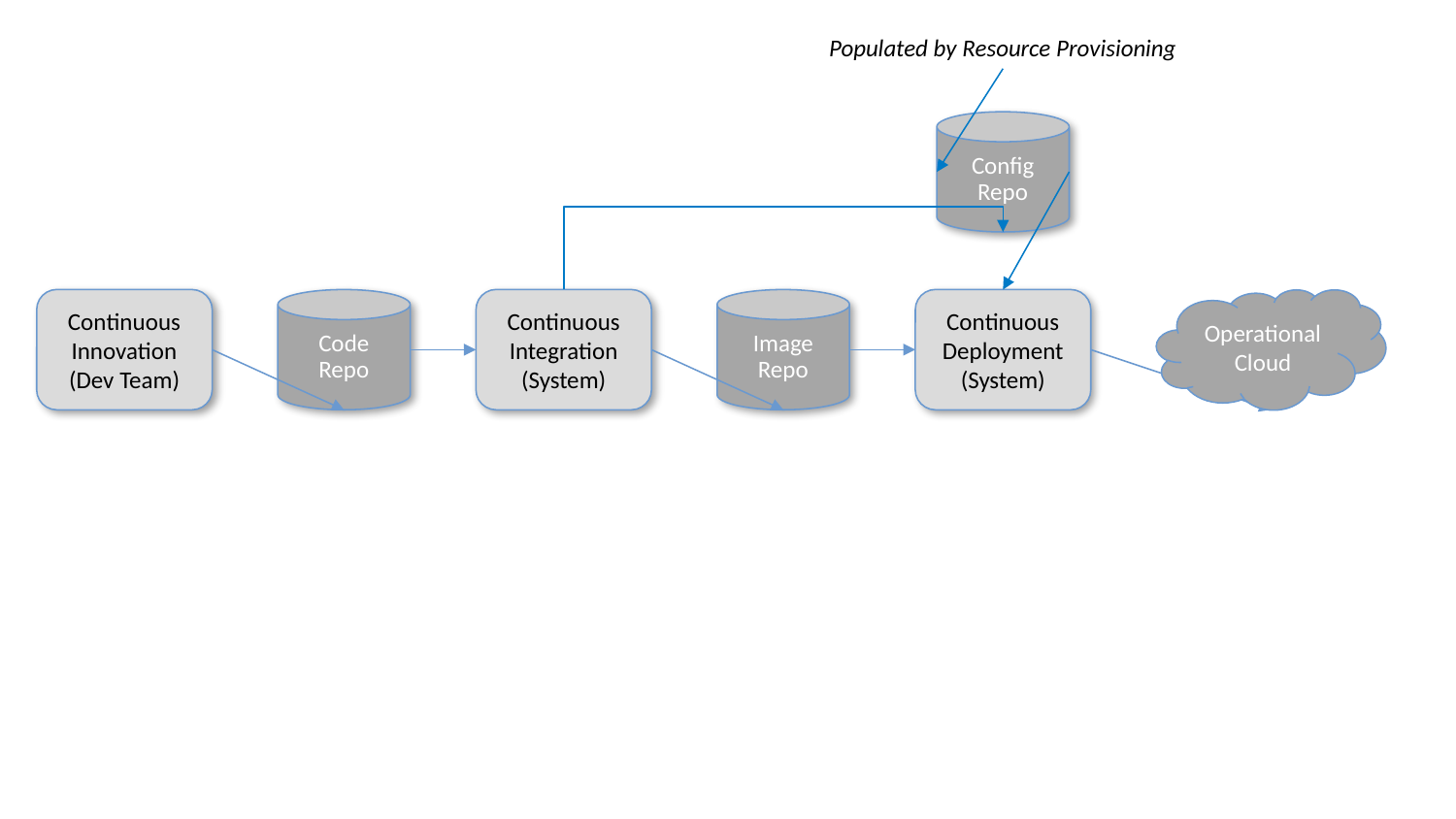

Populated by Resource Provisioning
Config
Repo
Code
Repo
Operational Cloud
Continuous Innovation
(Dev Team)
Continuous Integration (System)
Image
Repo
Continuous Deployment (System)